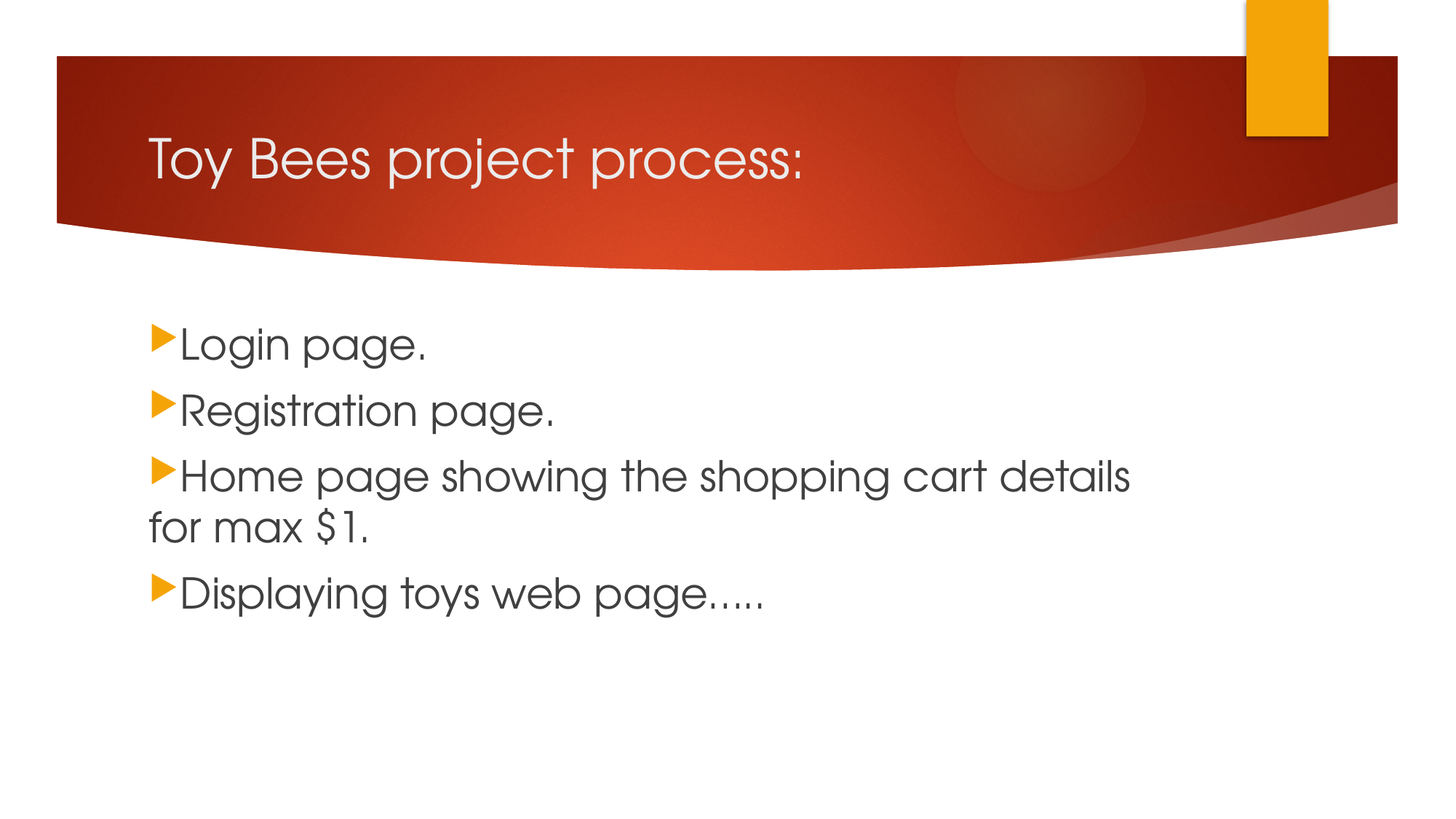

# Toy Bees project process:
Login page.
Registration page.
Home page showing the shopping cart details for max $1.
Displaying toys web page…..